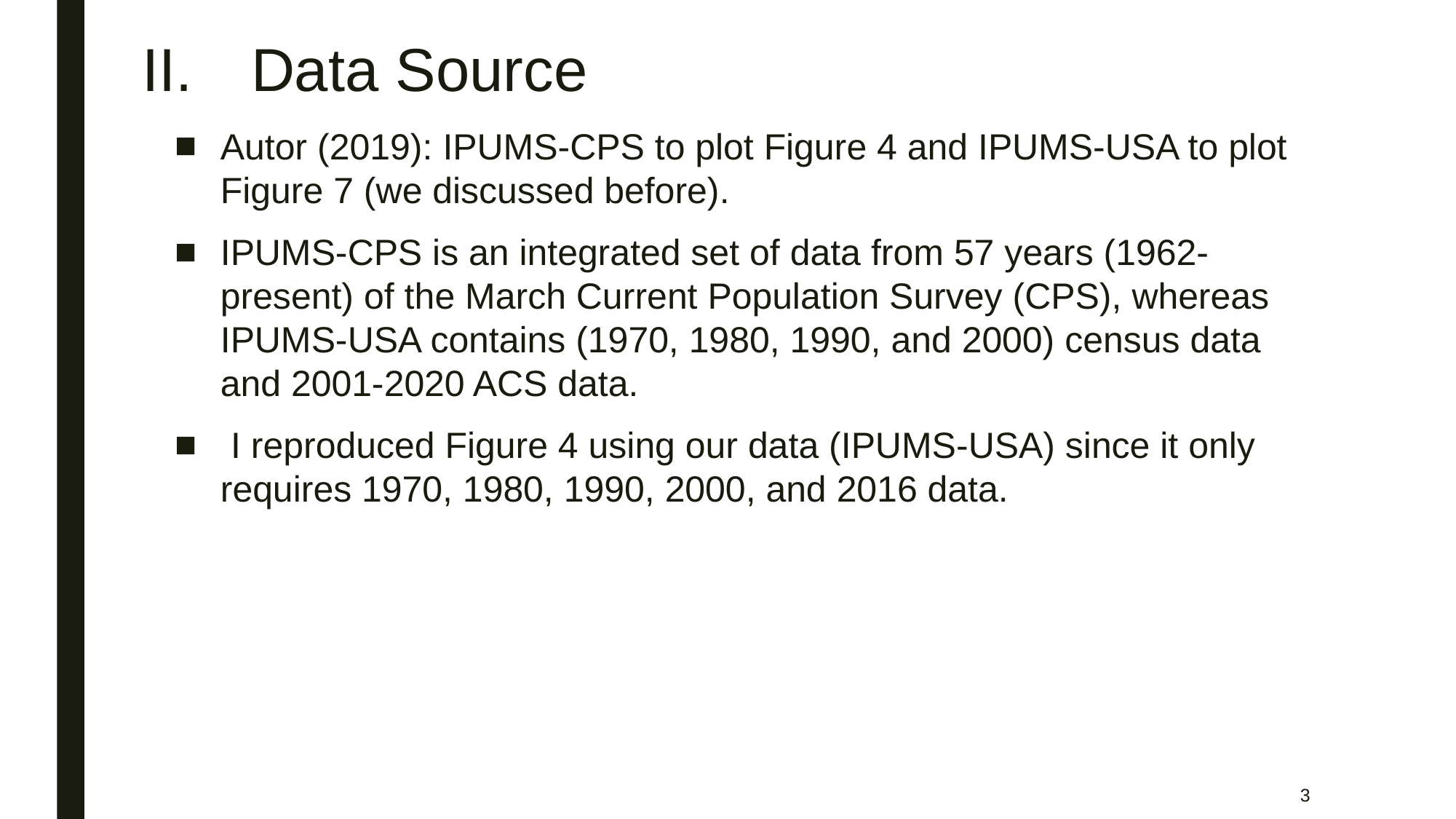

# II.	Data Source
Autor (2019): IPUMS-CPS to plot Figure 4 and IPUMS-USA to plot Figure 7 (we discussed before).
IPUMS-CPS is an integrated set of data from 57 years (1962-present) of the March Current Population Survey (CPS), whereas IPUMS-USA contains (1970, 1980, 1990, and 2000) census data and 2001-2020 ACS data.
 I reproduced Figure 4 using our data (IPUMS-USA) since it only requires 1970, 1980, 1990, 2000, and 2016 data.
3